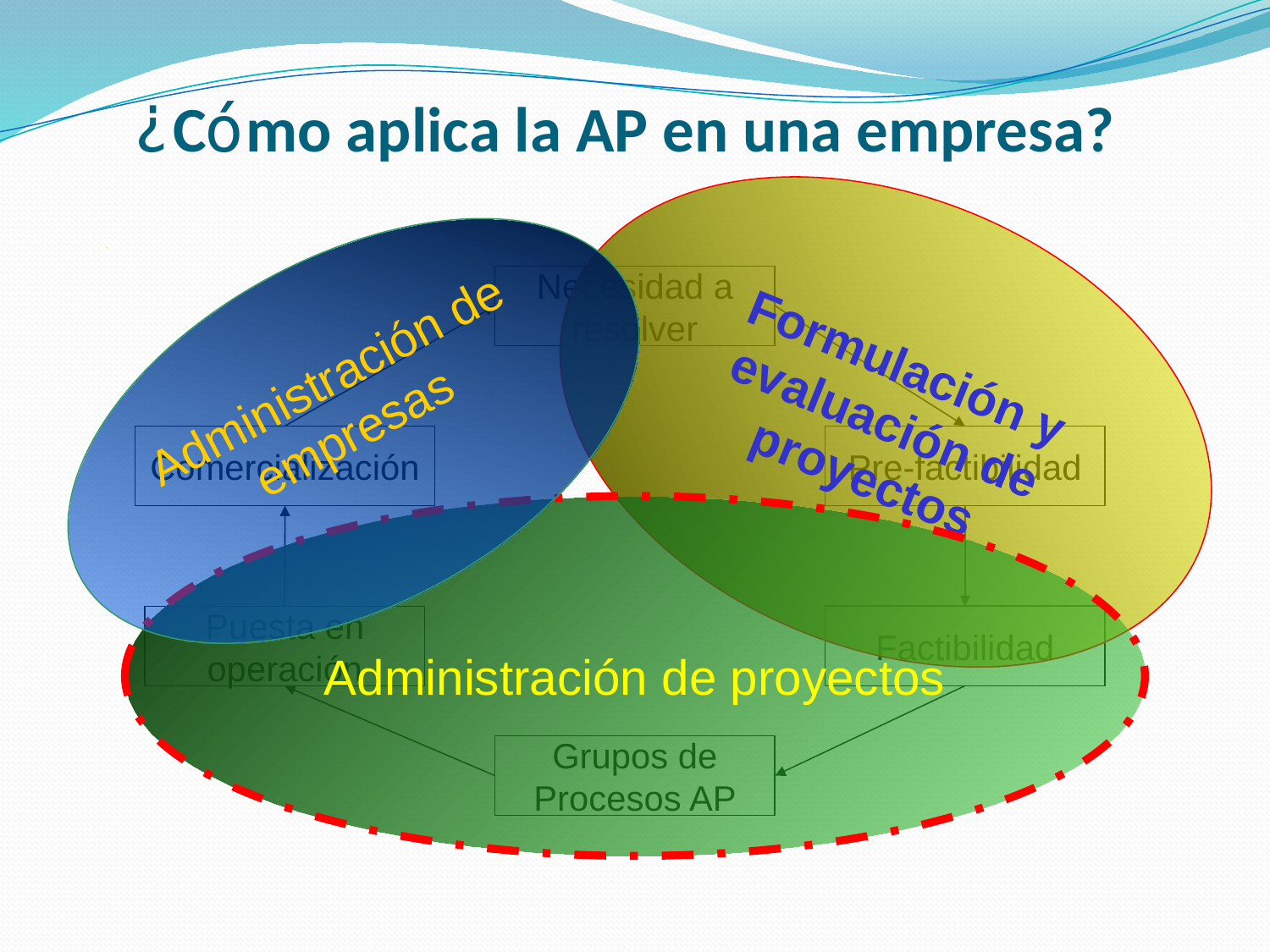

¿Cómo aplica la AP en una empresa?

.
Formulación y evaluación de proyectos
Administración de empresas

Necesidad a resolver
Comercialización
Pre-factibilidad
Administración de proyectos
Factibilidad
Puesta en operación
Grupos de Procesos AP